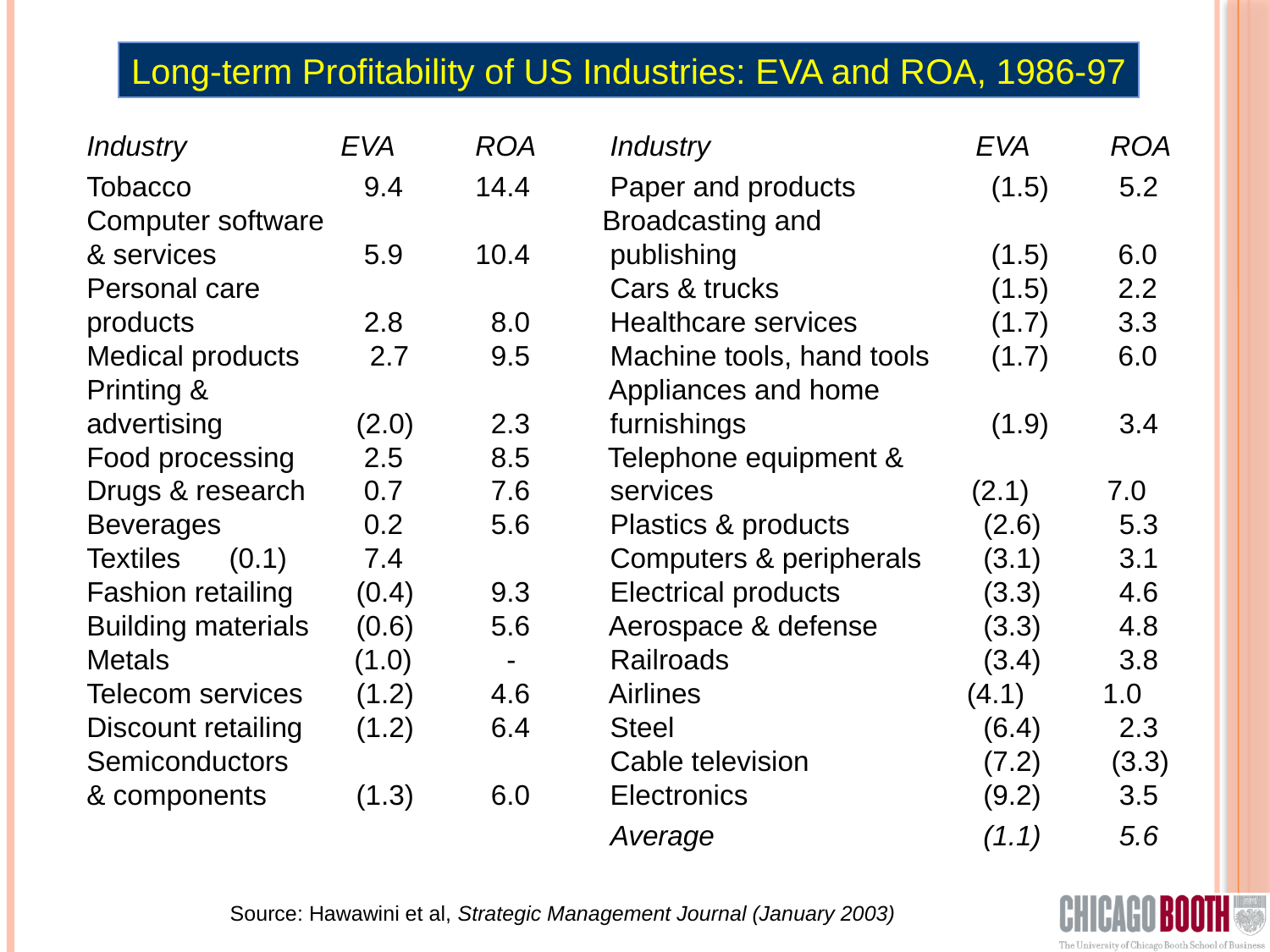

Long-term Profitability of US Industries: EVA and ROA, 1986-97
Industry	   	EVA	 ROA	  Industry			EVA	 ROA
Tobacco	     	   9.4	 14.4	  Paper and products	  (1.5)         5.2
Computer software 	 	 	 Broadcasting and
& services 	   5.9 	 10.4 	  publishing		  (1.5)      	  6.0
Personal care 			  Cars & trucks		  (1.5)	  2.2 products		   2.8    	   8.0 	  Healthcare services	  (1.7) 	  3.3 Medical products         2.7	   9.5 	  Machine tools, hand tools	  (1.7)	  6.0 Printing & 			  Appliances and home
advertising     	  (2.0) 	   2.3 	  furnishings 		  (1.9)         3.4
Food processing	   2.5  	   8.5          Telephone equipment &
Drugs & research	   0.7    	   7.6 	  services                                 (2.1)          7.0
Beverages	   0.2   	   5.6 	  Plastics & products	 (2.6)          5.3
Textiles   	  (0.1) 	   7.4 		  Computers & peripherals	 (3.1)          3.1
Fashion retailing	  (0.4) 	   9.3 	  Electrical products     	 (3.3)          4.6
Building materials	  (0.6)  	   5.6 	  Aerospace & defense 	 (3.3)          4.8
Metals 	                  (1.0) 	     - 	  Railroads                       	 (3.4)          3.8
Telecom services	  (1.2) 	   4.6 	  Airlines                                  (4.1)          1.0
Discount retailing	  (1.2)  	   6.4 	  Steel                           	 (6.4)          2.3
Semiconductors 			  Cable television        	 (7.2)         (3.3)
& components	  (1.3)  	   6.0 	  Electronics                 	 (9.2)          3.5
				  Average        		 (1.1)          5.6
Source: Hawawini et al, Strategic Management Journal (January 2003)